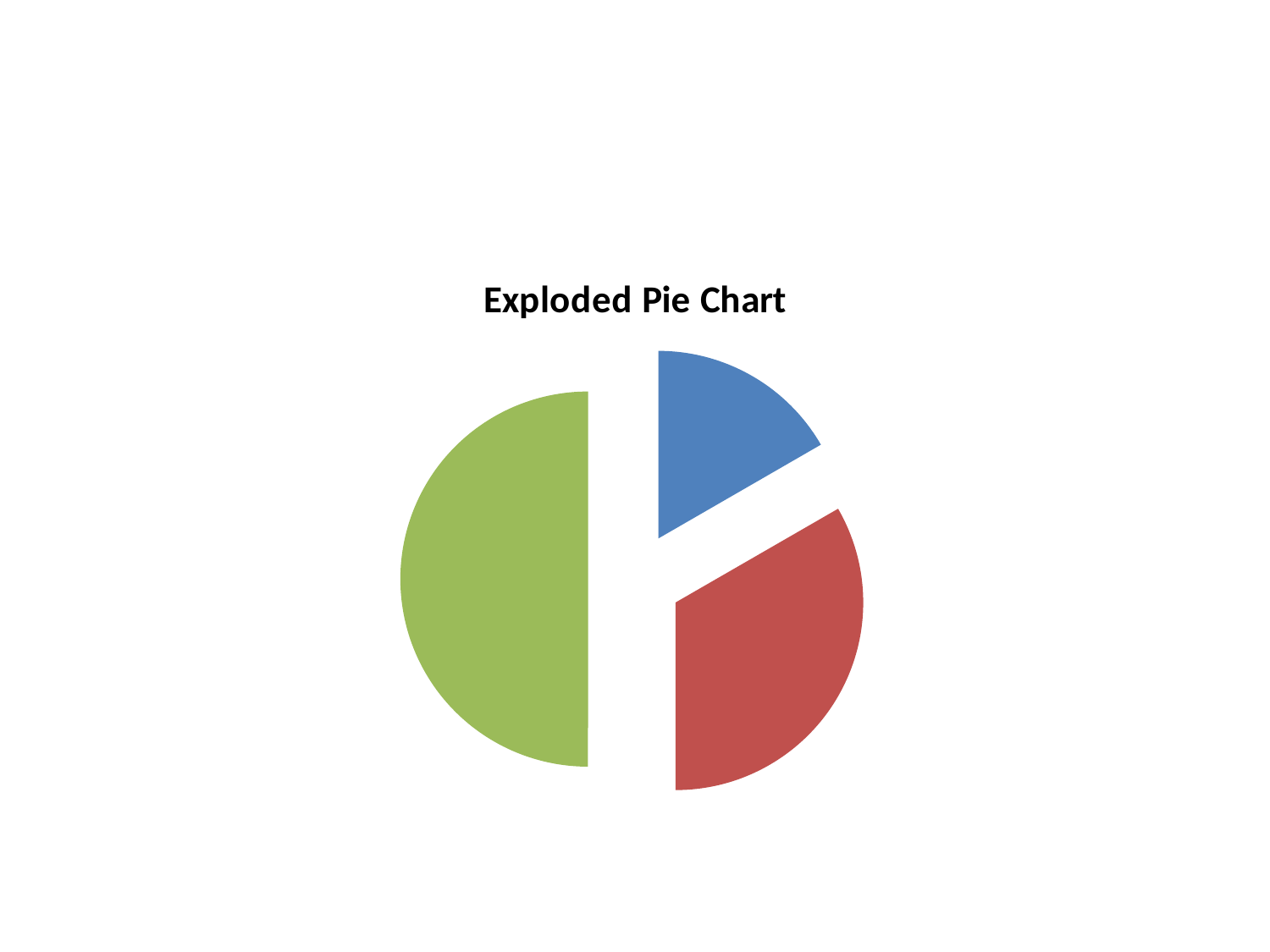

#

### Chart: Exploded Pie Chart

| Category | Series 1 |
|---|---|
| Category 1 | 10.0 |
| Category 2 | 20.0 |
| Category 3 | 30.0 |